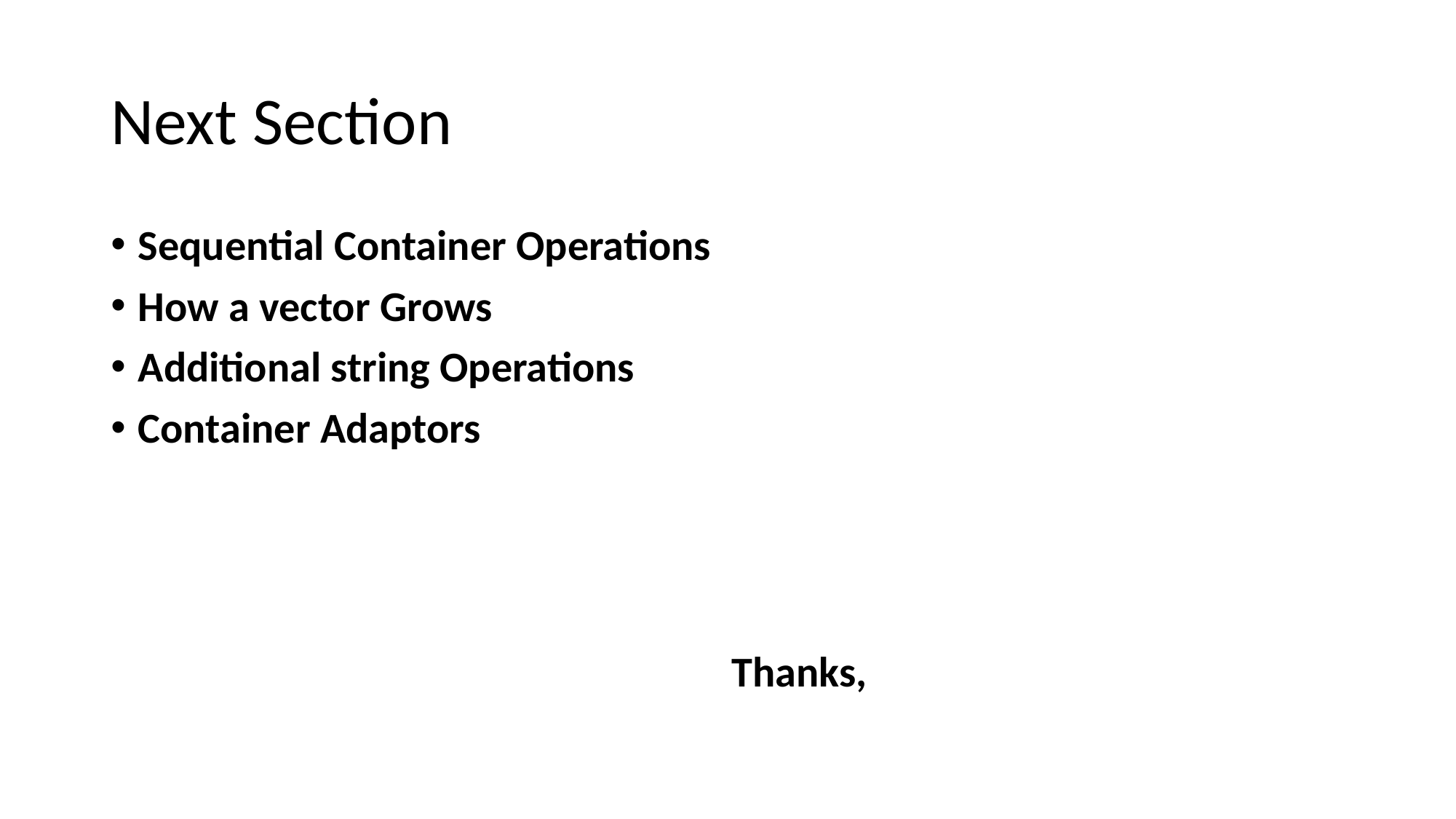

# Next Section
Sequential Container Operations
How a vector Grows
Additional string Operations
Container Adaptors

Thanks,